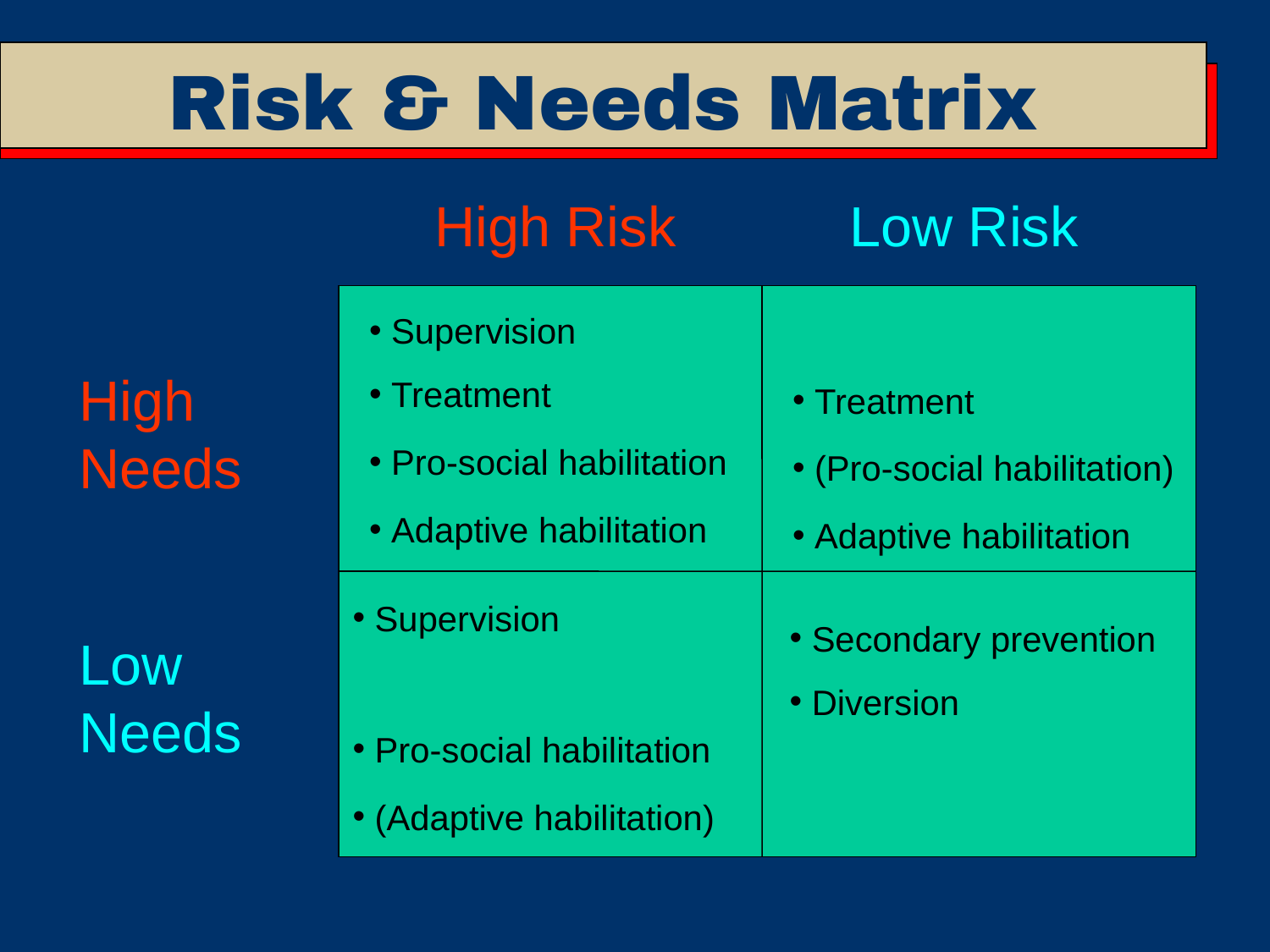

Risk & Needs Matrix

High Risk
Low Risk

 Supervision
 Treatment
 Pro-social habilitation
 Adaptive habilitation

 Treatment
 (Pro-social habilitation)
 Adaptive habilitation
High
Needs
 Supervision

 Pro-social habilitation
 (Adaptive habilitation)
 Secondary prevention
 Diversion
Low
Needs